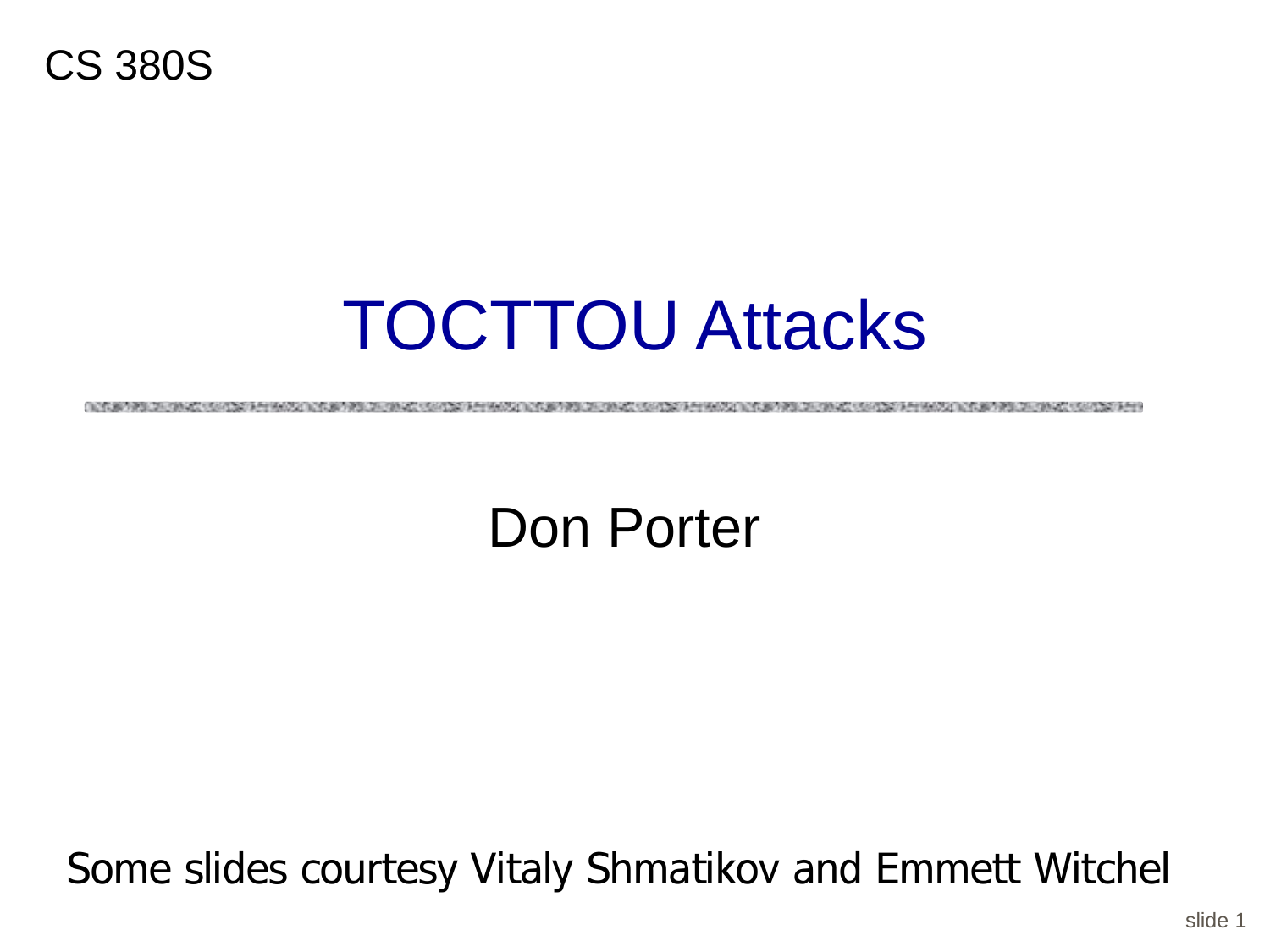

CS 380S
# TOCTTOU Attacks
Don Porter
Some slides courtesy Vitaly Shmatikov and Emmett Witchel
slide 1